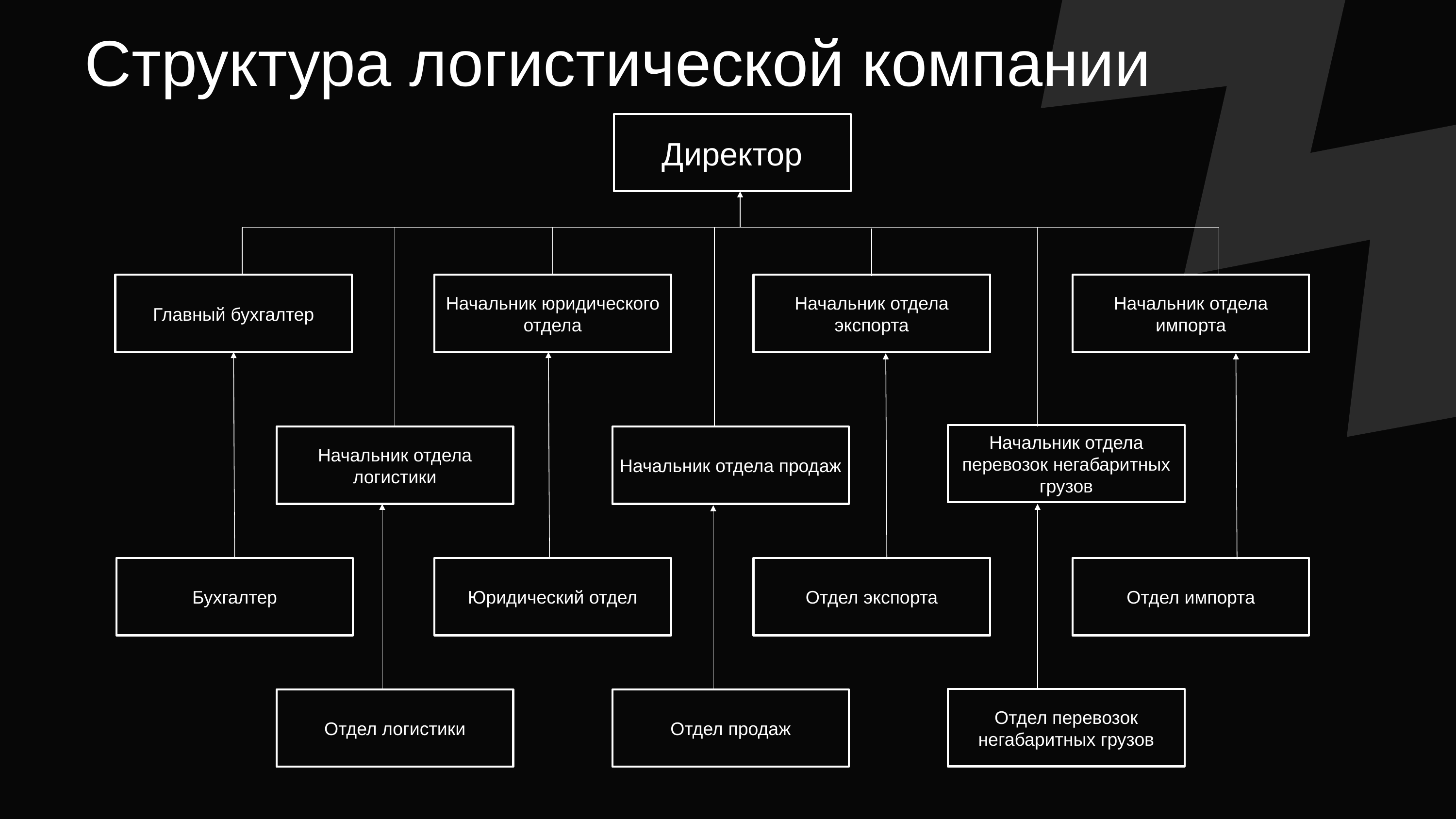

Структура логистической компании
Директор
Главный бухгалтер
Начальник юридического отдела
Начальник отдела экспорта
Начальник отдела импорта
Начальник отдела перевозок негабаритных грузов
Начальник отдела логистики
Начальник отдела продаж
Юридический отдел
Отдел экспорта
Отдел импорта
Бухгалтер
Отдел перевозок негабаритных грузов
Отдел продаж
Отдел логистики